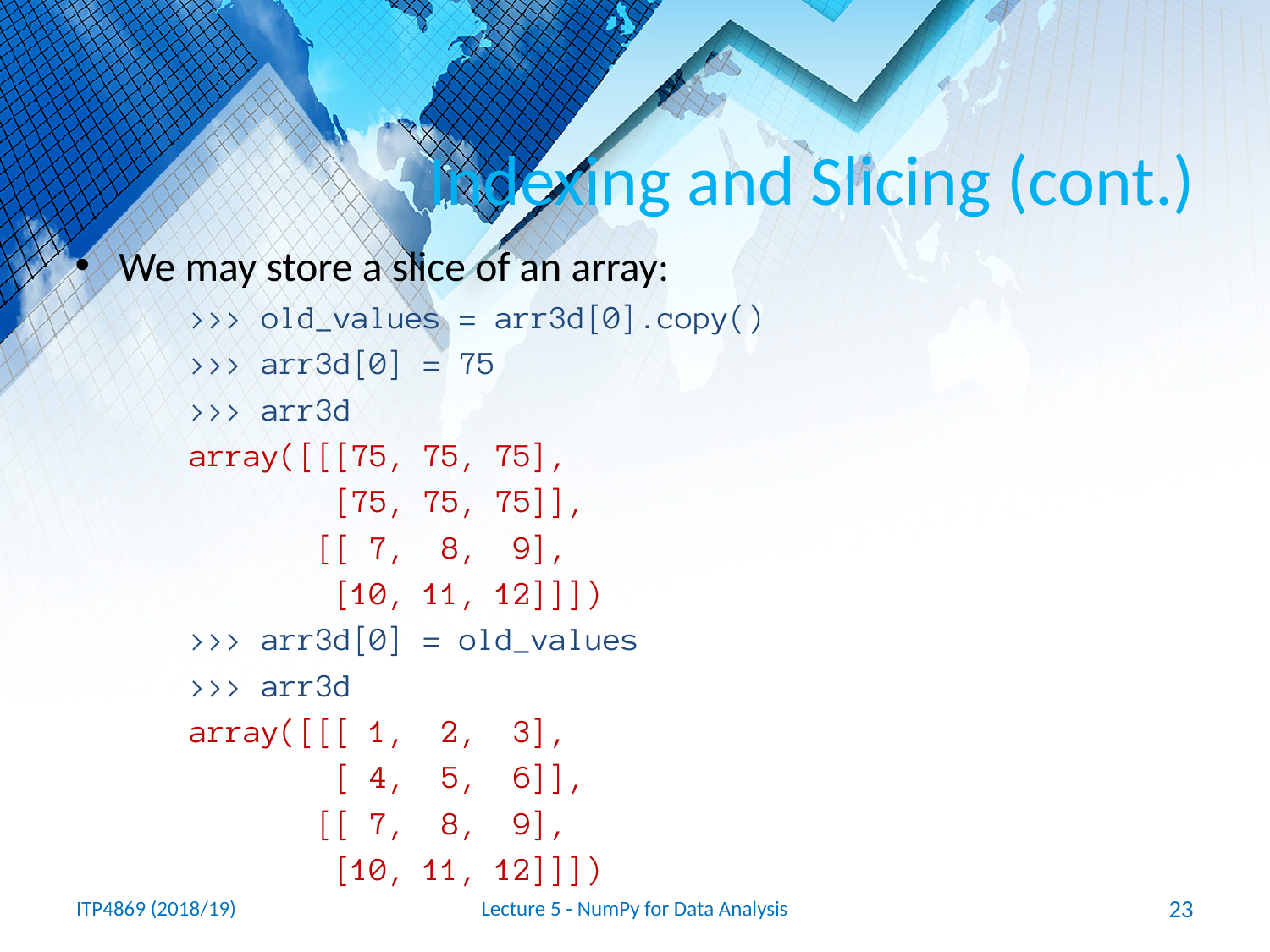

# Indexing and Slicing (cont.)
We may store a slice of an array:
>>> old_values = arr3d[0].copy()
>>> arr3d[0] = 75
>>> arr3d
array([[[75, 75, 75],
        [75, 75, 75]],
       [[ 7,  8,  9],
        [10, 11, 12]]])
>>> arr3d[0] = old_values
>>> arr3d
array([[[ 1,  2,  3],
        [ 4,  5,  6]],
       [[ 7,  8,  9],
        [10, 11, 12]]])
ITP4869 (2018/19)
Lecture 5 - NumPy for Data Analysis
23